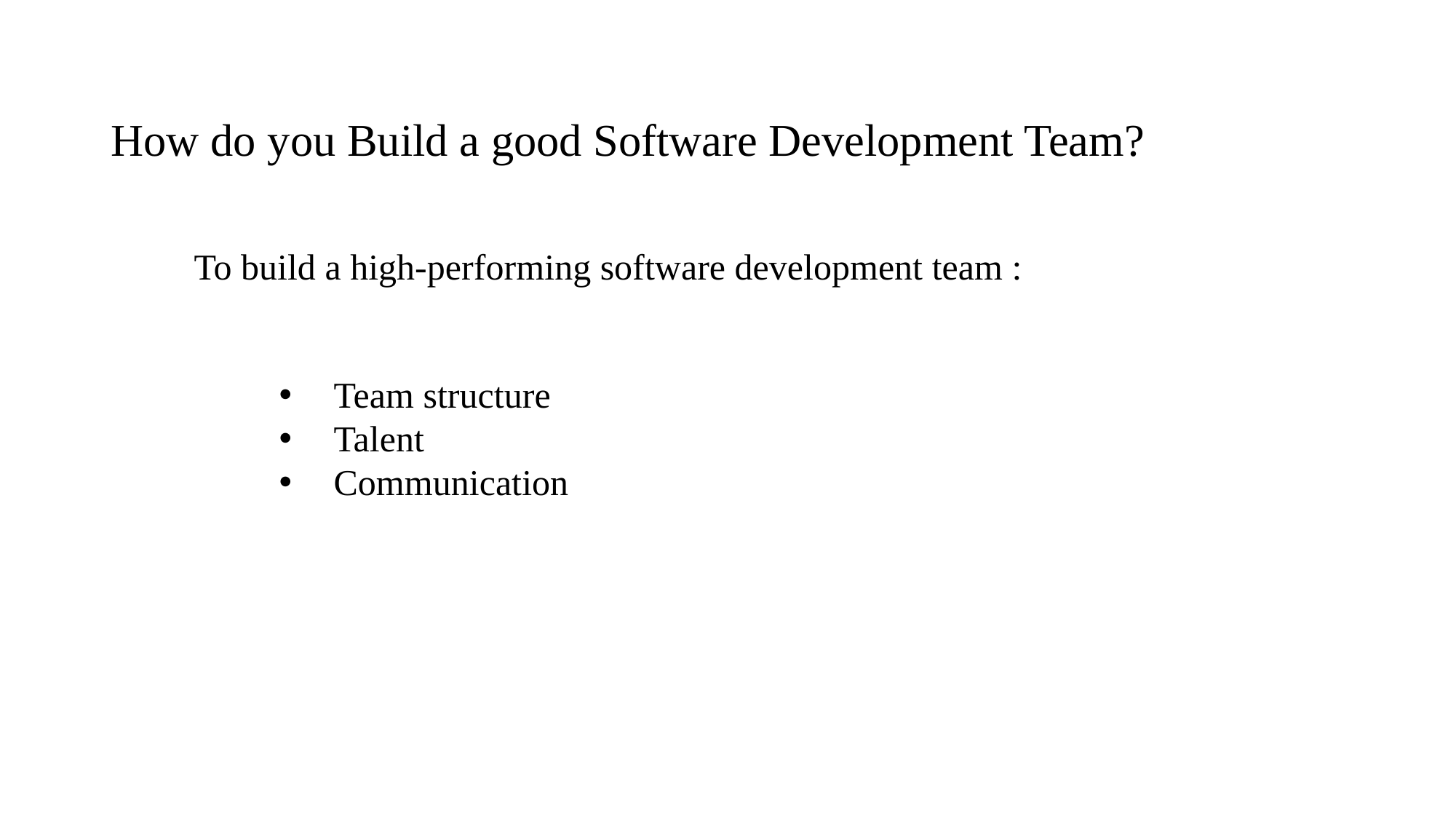

# How do you Build a good Software Development Team?
To build a high-performing software development team :
Team structure
Talent
Communication